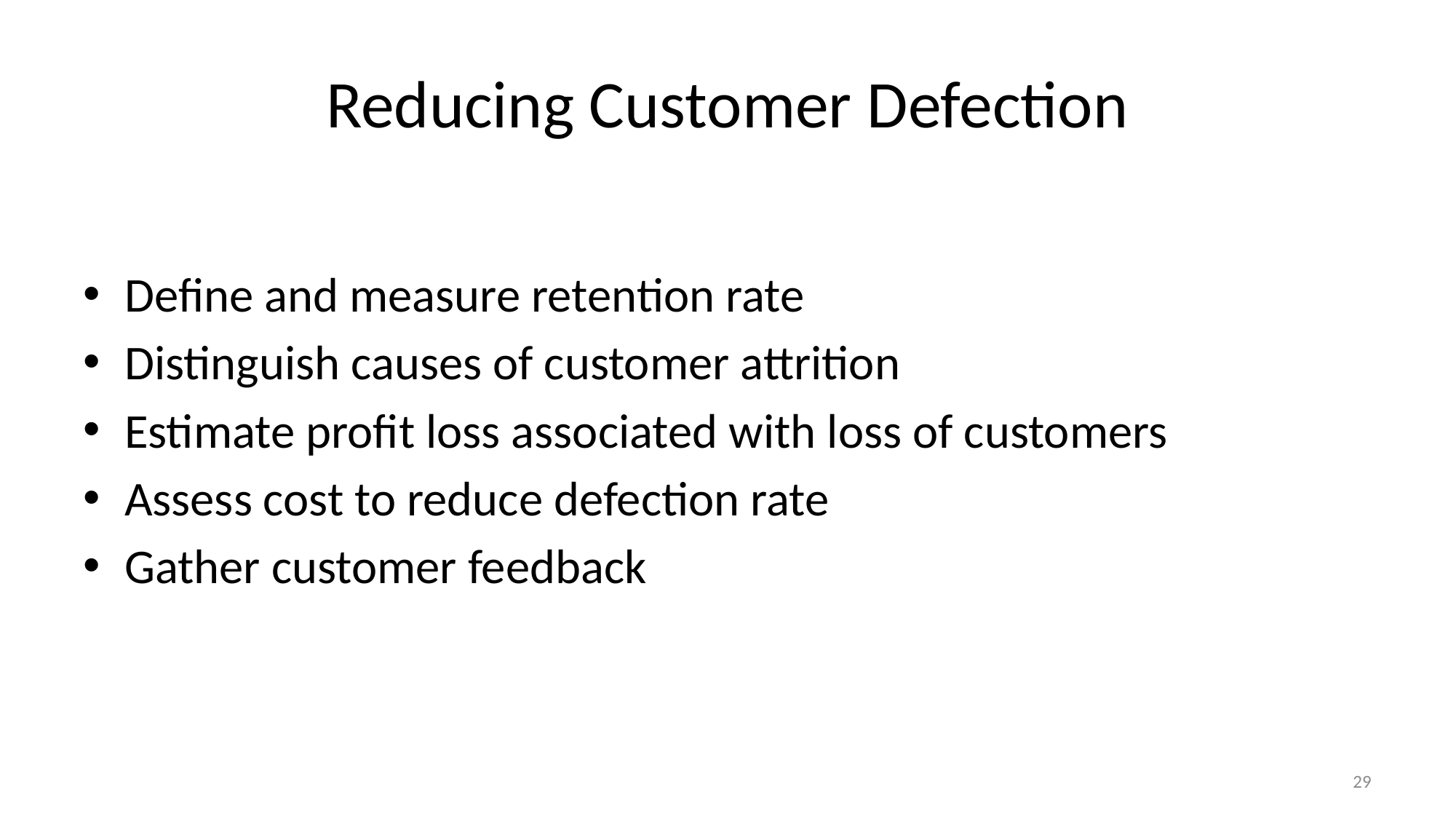

# Reducing Customer Defection
Define and measure retention rate
Distinguish causes of customer attrition
Estimate profit loss associated with loss of customers
Assess cost to reduce defection rate
Gather customer feedback
29